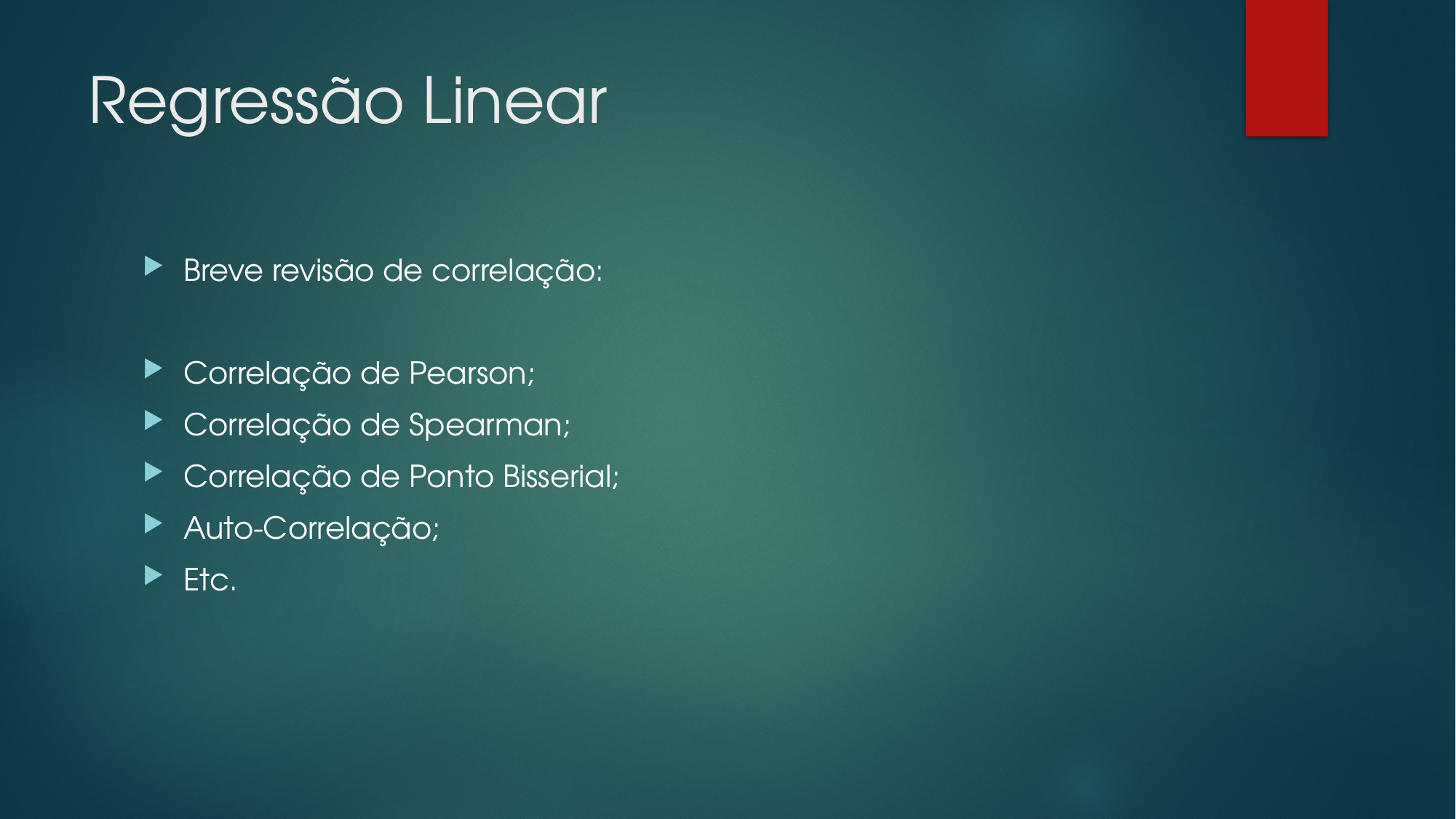

# Regressão Linear
Breve revisão de correlação:

Correlação de Pearson;
Correlação de Spearman;
Correlação de Ponto Bisserial;
Auto-Correlação;
Etc.